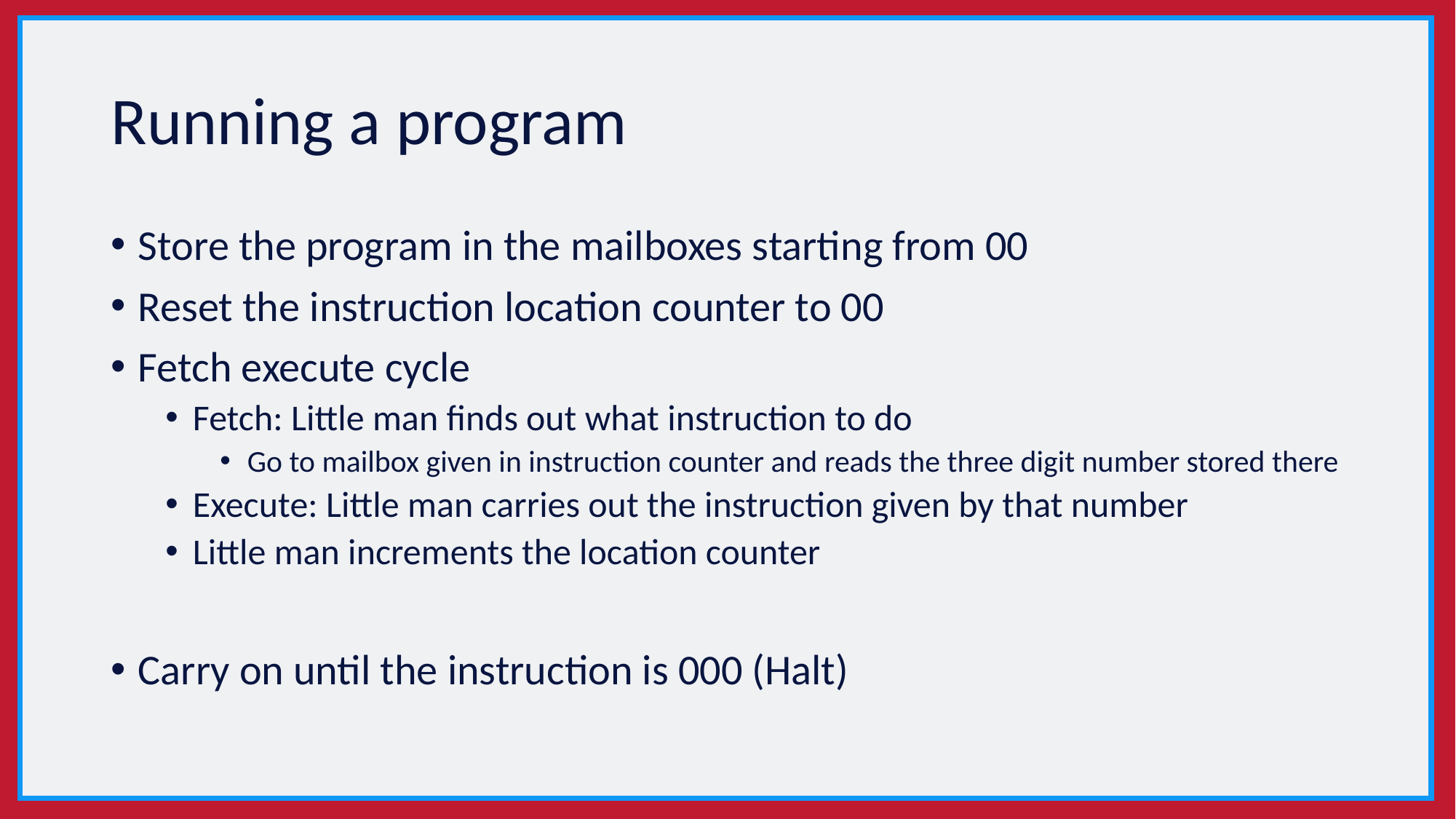

# Running a program
Store the program in the mailboxes starting from 00
Reset the instruction location counter to 00
Fetch execute cycle
Fetch: Little man finds out what instruction to do
Go to mailbox given in instruction counter and reads the three digit number stored there
Execute: Little man carries out the instruction given by that number
Little man increments the location counter

Carry on until the instruction is 000 (Halt)